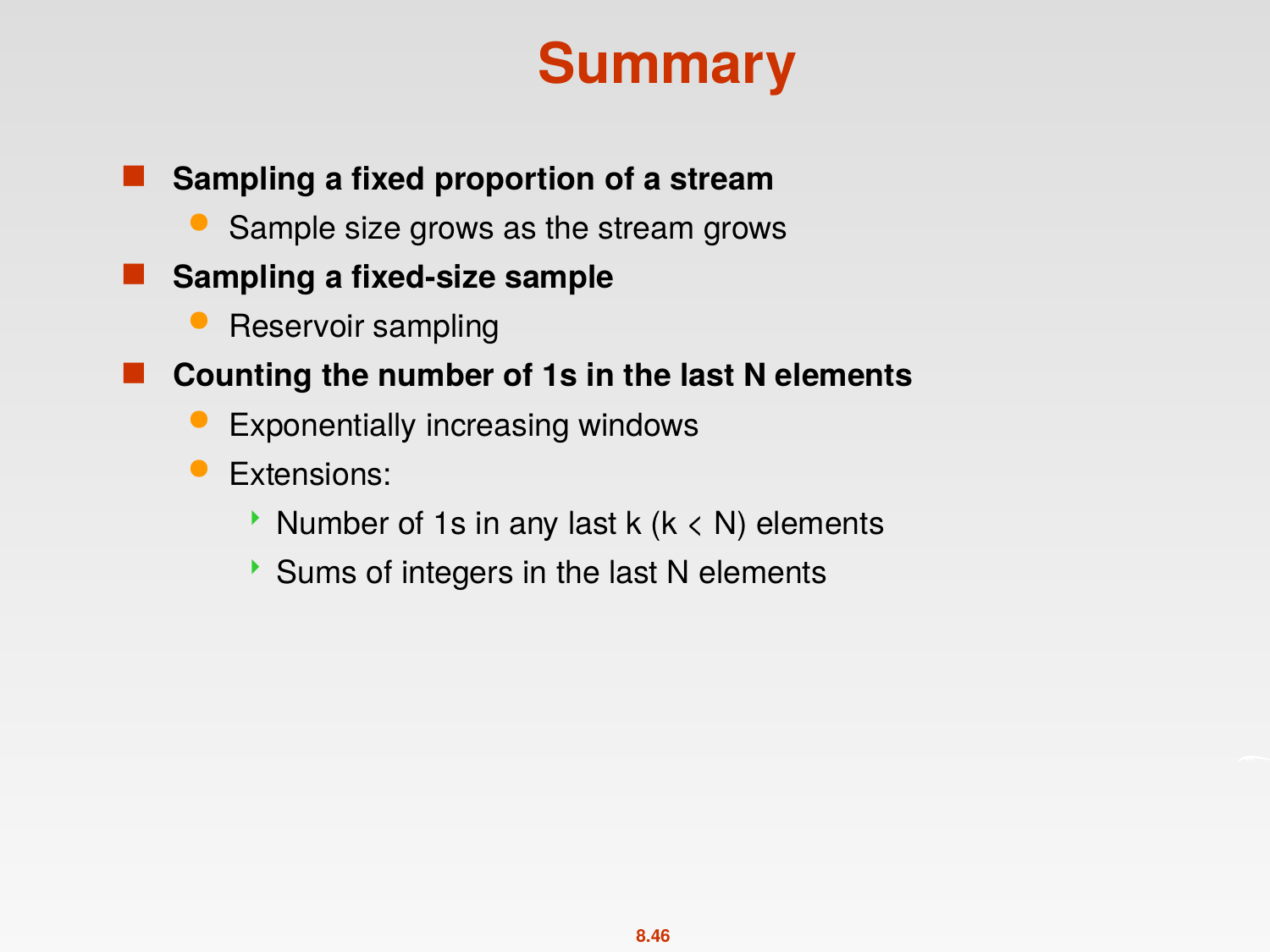

# Summary
Sampling a fixed proportion of a stream
Sample size grows as the stream grows
Sampling a fixed-size sample
Reservoir sampling
Counting the number of 1s in the last N elements
Exponentially increasing windows
Extensions:
Number of 1s in any last k (k < N) elements
Sums of integers in the last N elements